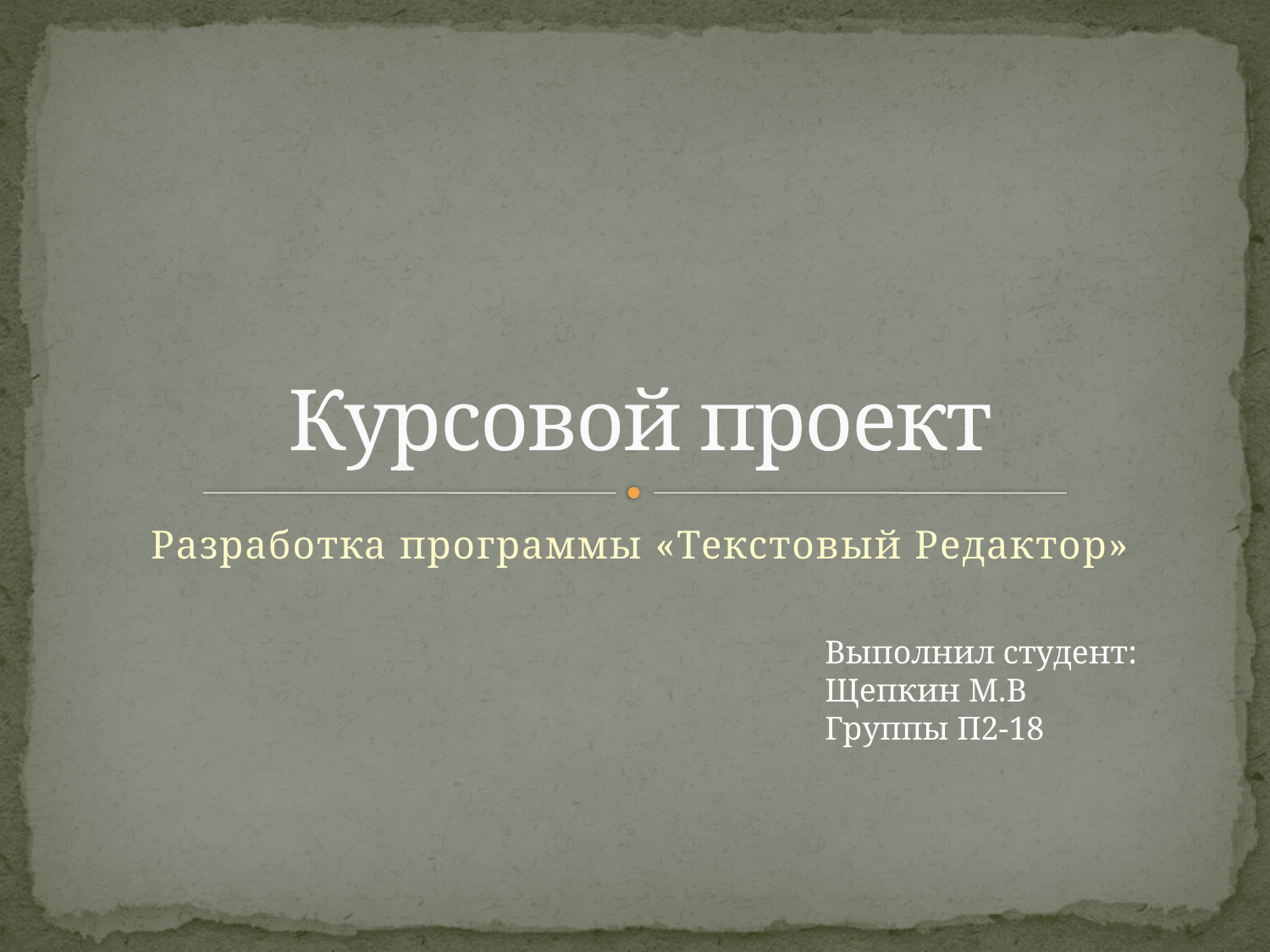

# Курсовой проект
Разработка программы «Текстовый Редактор»
Выполнил студент:
Щепкин М.В
Группы П2-18